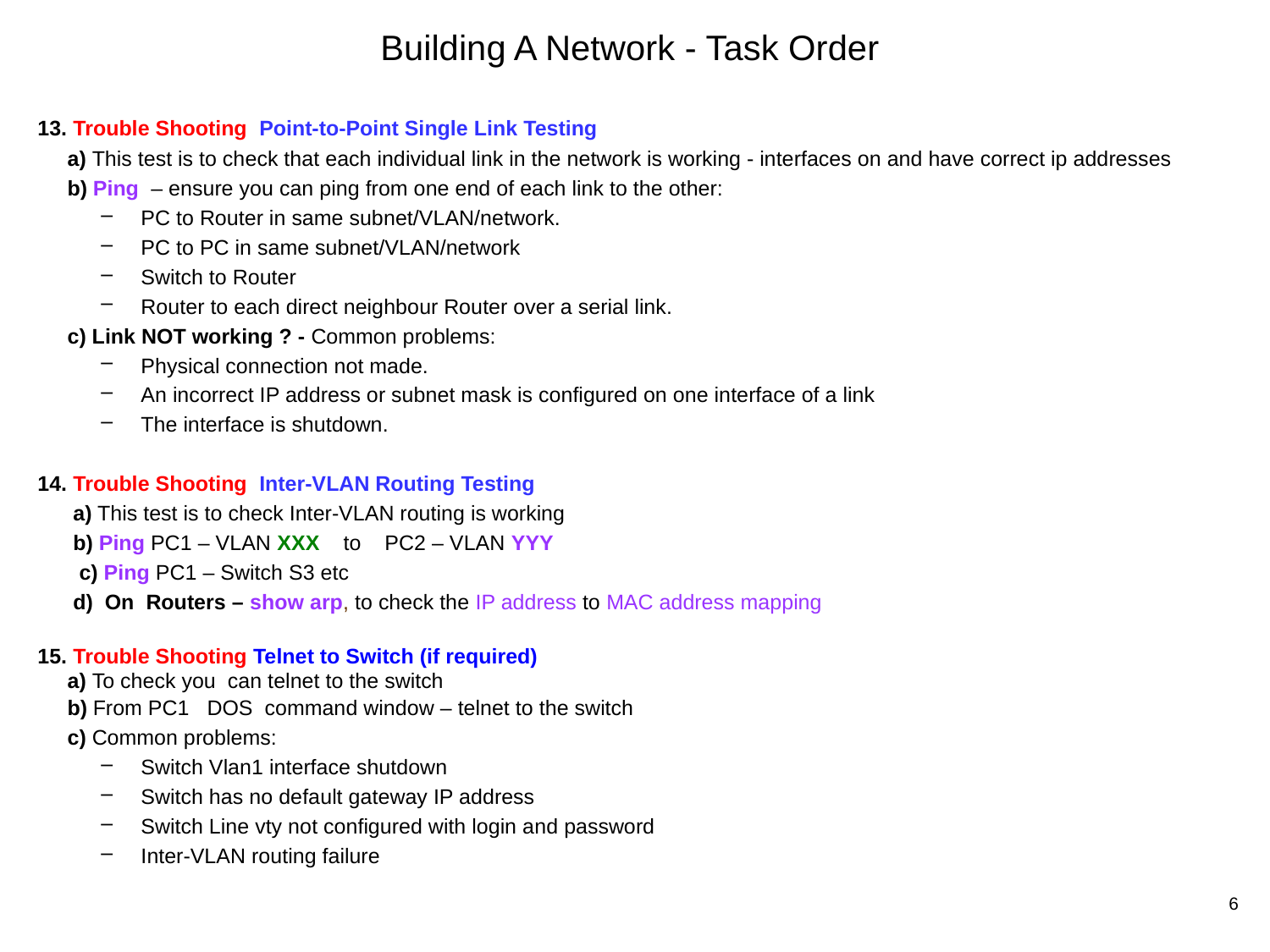

# Building A Network - Task Order

13. Trouble Shooting  Point-to-Point Single Link Testing
     a) This test is to check that each individual link in the network is working - interfaces on and have correct ip addresses
     b) Ping  – ensure you can ping from one end of each link to the other:
PC to Router in same subnet/VLAN/network.
PC to PC in same subnet/VLAN/network
Switch to Router
Router to each direct neighbour Router over a serial link.
     c) Link NOT working ? - Common problems:
Physical connection not made.
An incorrect IP address or subnet mask is configured on one interface of a link
The interface is shutdown.

14. Trouble Shooting  Inter-VLAN Routing Testing
      a) This test is to check Inter-VLAN routing is working
      b) Ping PC1 – VLAN XXX    to    PC2 – VLAN YYY
       c) Ping PC1 – Switch S3 etc
      d)  On  Routers – show arp, to check the IP address to MAC address mapping

15. Trouble Shooting Telnet to Switch (if required)
     a) To check you  can telnet to the switch
     b) From PC1   DOS  command window – telnet to the switch
     c) Common problems:
Switch Vlan1 interface shutdown
Switch has no default gateway IP address
Switch Line vty not configured with login and password
Inter-VLAN routing failure

6